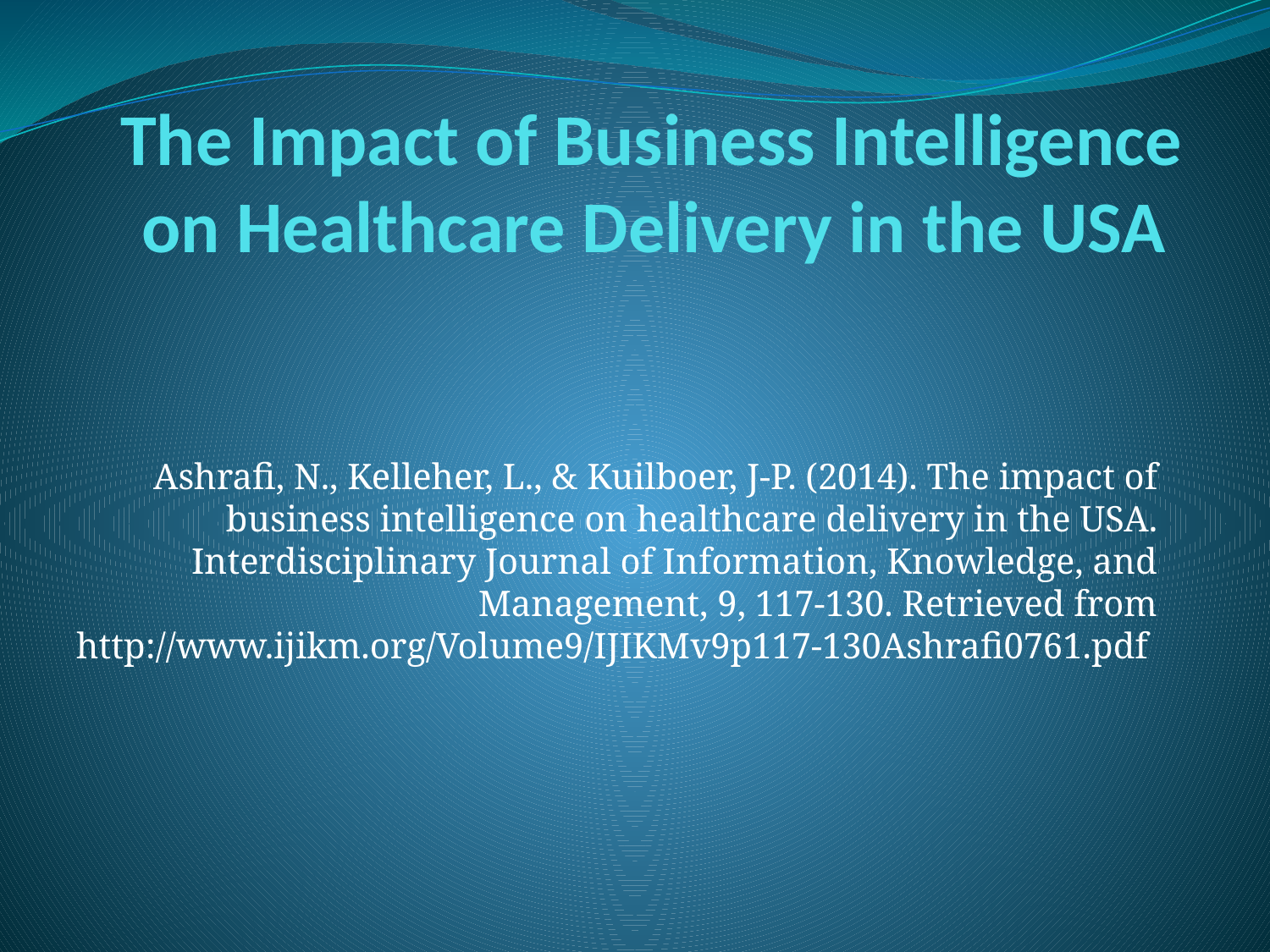

# The Impact of Business Intelligence on Healthcare Delivery in the USA
Ashrafi, N., Kelleher, L., & Kuilboer, J-P. (2014). The impact of business intelligence on healthcare delivery in the USA. Interdisciplinary Journal of Information, Knowledge, and Management, 9, 117-130. Retrieved from http://www.ijikm.org/Volume9/IJIKMv9p117-130Ashrafi0761.pdf